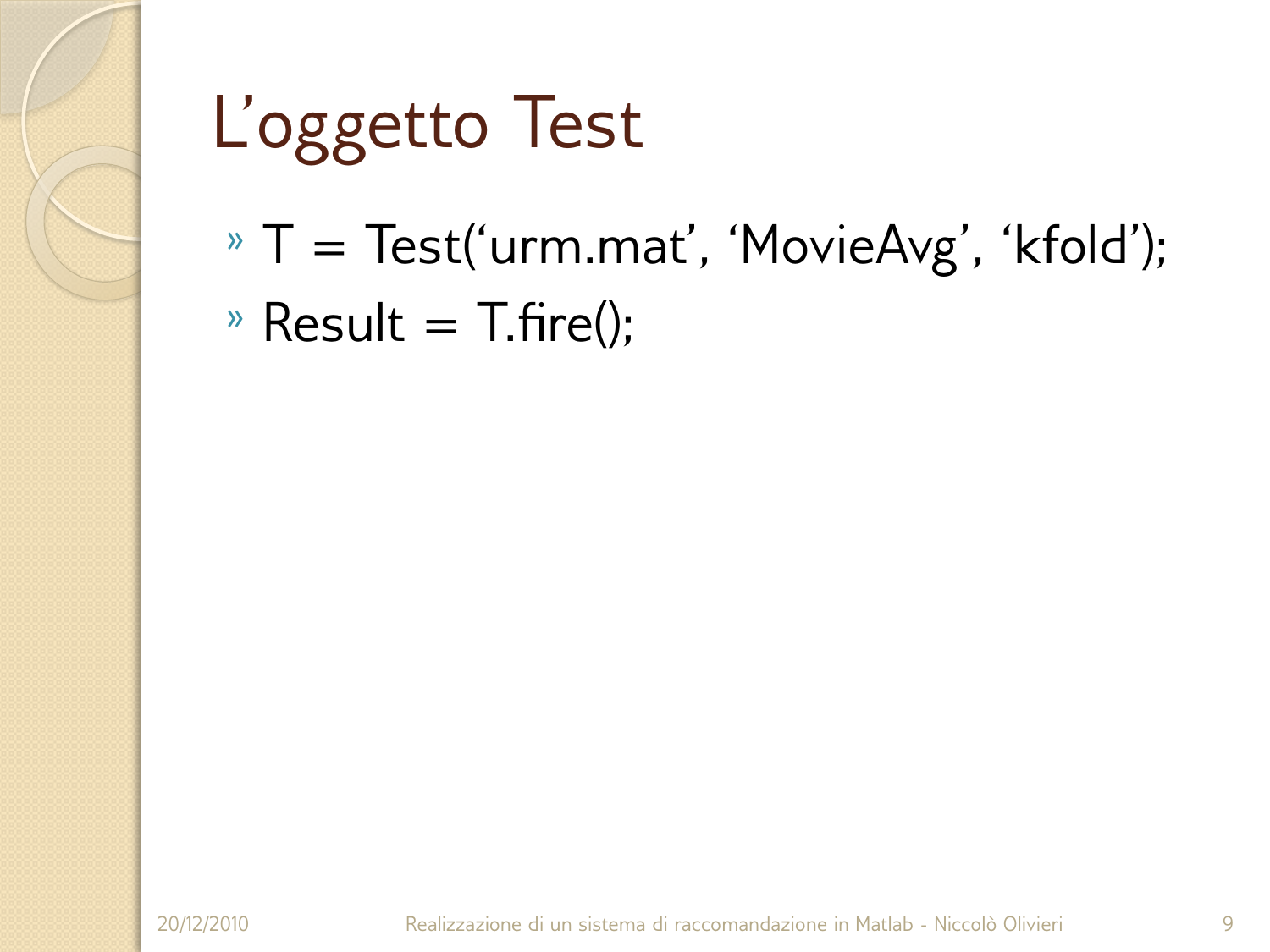

# L’oggetto Test
T = Test(‘urm.mat’, ‘MovieAvg’, ‘kfold’);
Result = T.fire();
20/12/2010
Realizzazione di un sistema di raccomandazione in Matlab - Niccolò Olivieri
9